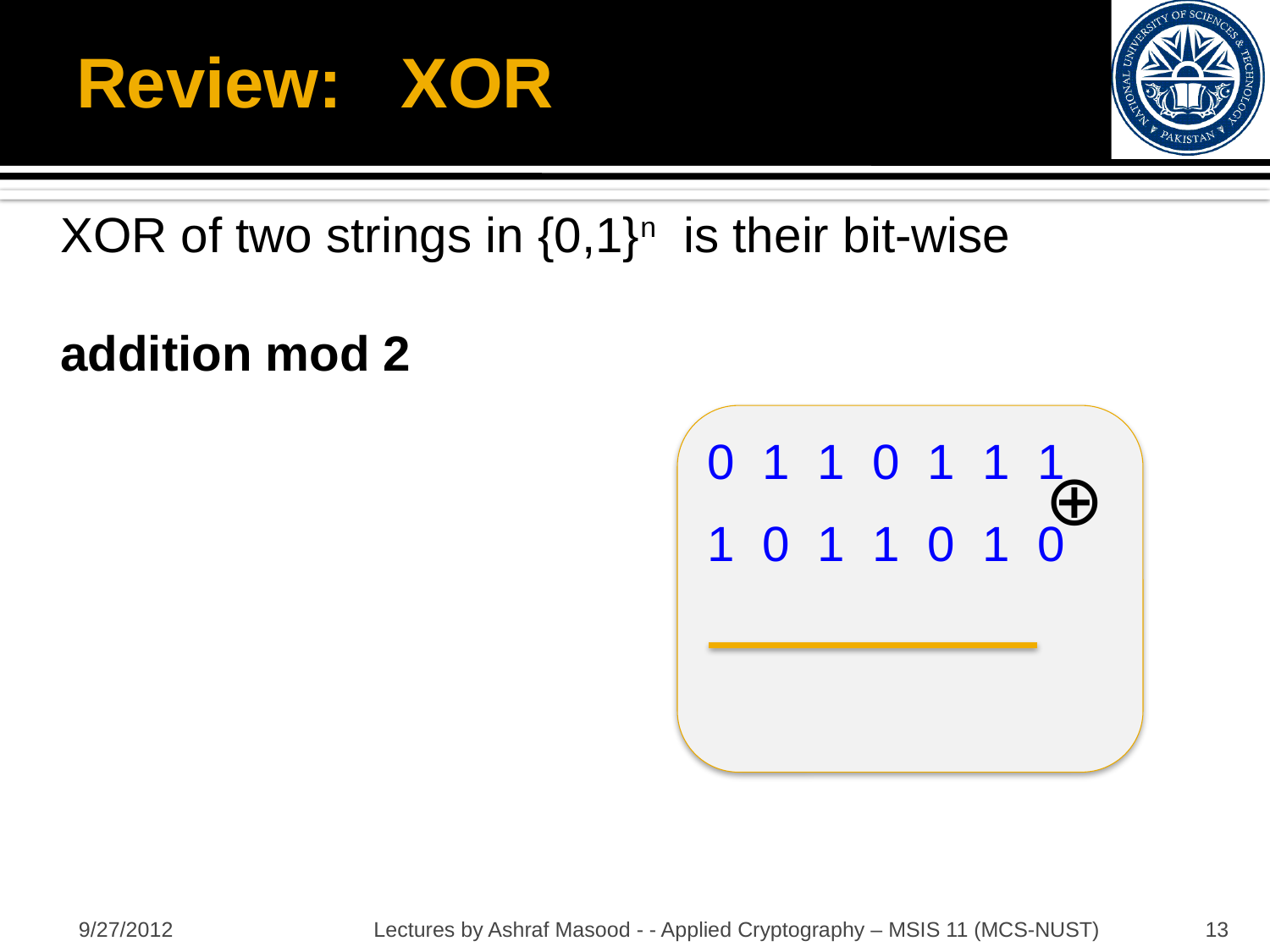

# Review:   XOR
XOR of two strings in {0,1}n  is their bit-wise
                                                                       addition mod 2

0  1  1  0  1  1  1
1  0  1  1  0  1  0
⊕
9/27/2012
Lectures by Ashraf Masood - - Applied Cryptography – MSIS 11 (MCS-NUST)
13